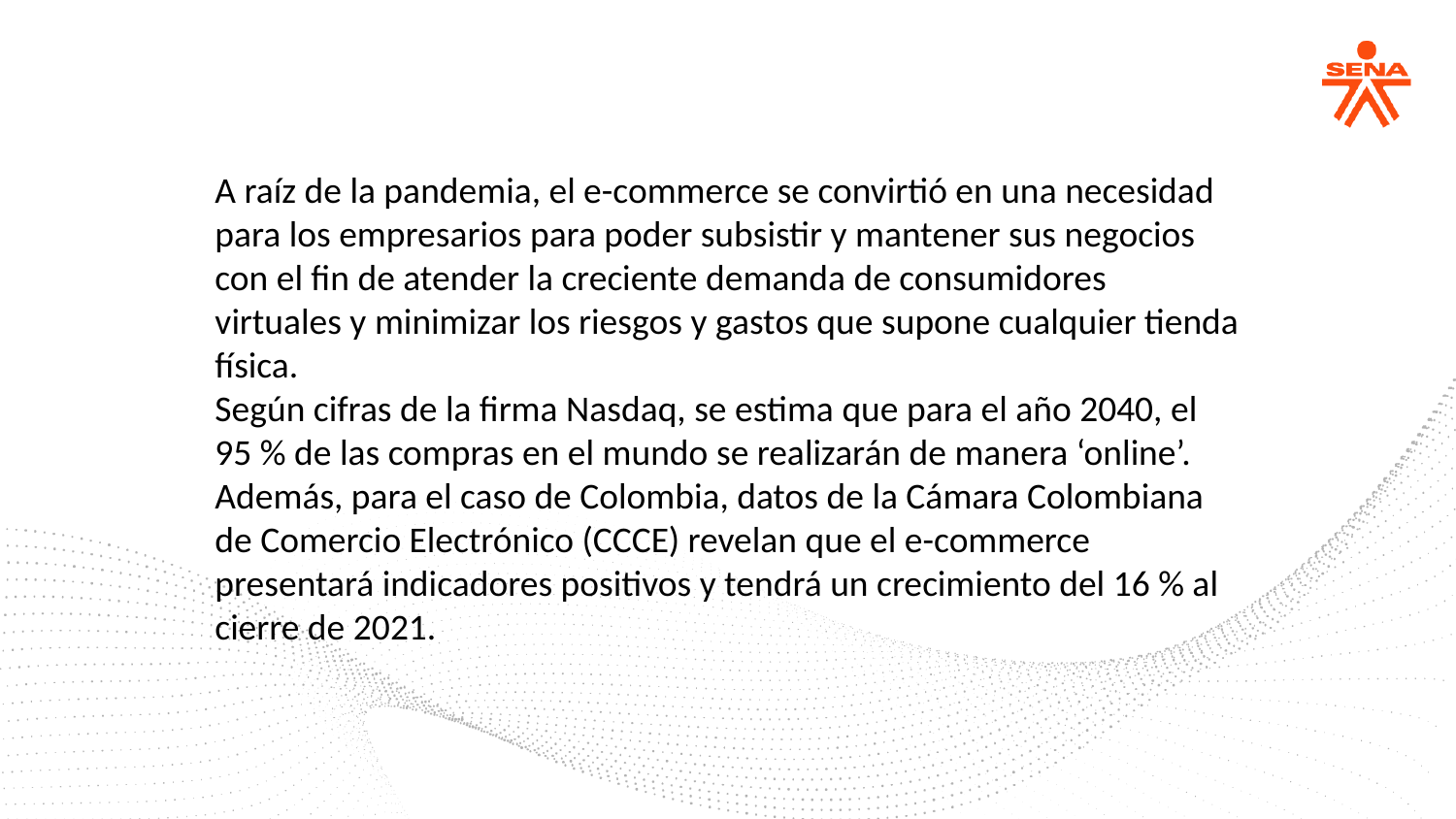

A raíz de la pandemia, el e-commerce se convirtió en una necesidad para los empresarios para poder subsistir y mantener sus negocios con el fin de atender la creciente demanda de consumidores virtuales y minimizar los riesgos y gastos que supone cualquier tienda física.
Según cifras de la firma Nasdaq, se estima que para el año 2040, el 95 % de las compras en el mundo se realizarán de manera ‘online’. Además, para el caso de Colombia, datos de la Cámara Colombiana de Comercio Electrónico (CCCE) revelan que el e-commerce presentará indicadores positivos y tendrá un crecimiento del 16 % al cierre de 2021.